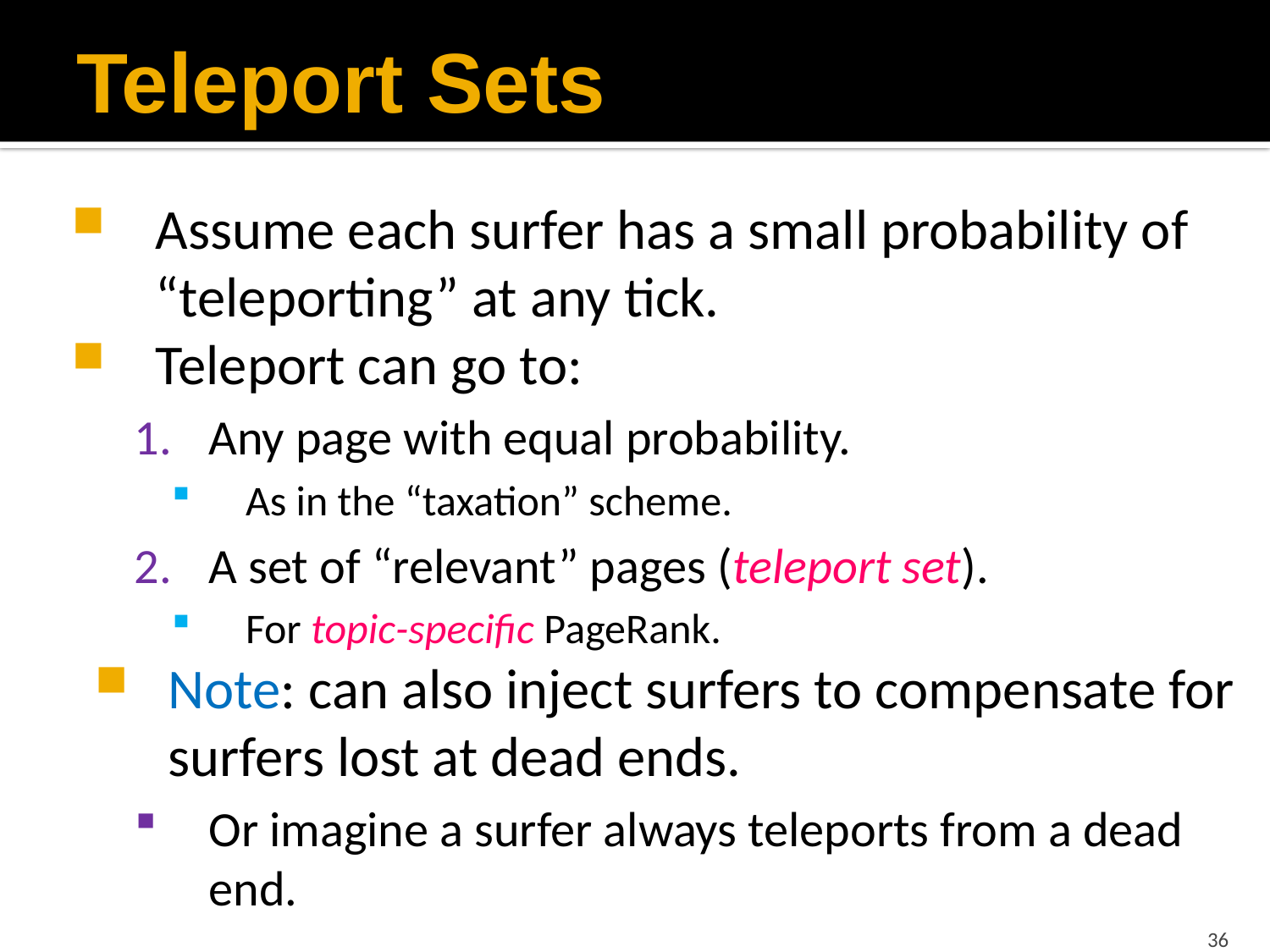

# Teleport Sets
Assume each surfer has a small probability of “teleporting” at any tick.
Teleport can go to:
Any page with equal probability.
As in the “taxation” scheme.
A set of “relevant” pages (teleport set).
For topic-specific PageRank.
Note: can also inject surfers to compensate for surfers lost at dead ends.
Or imagine a surfer always teleports from a dead end.
36